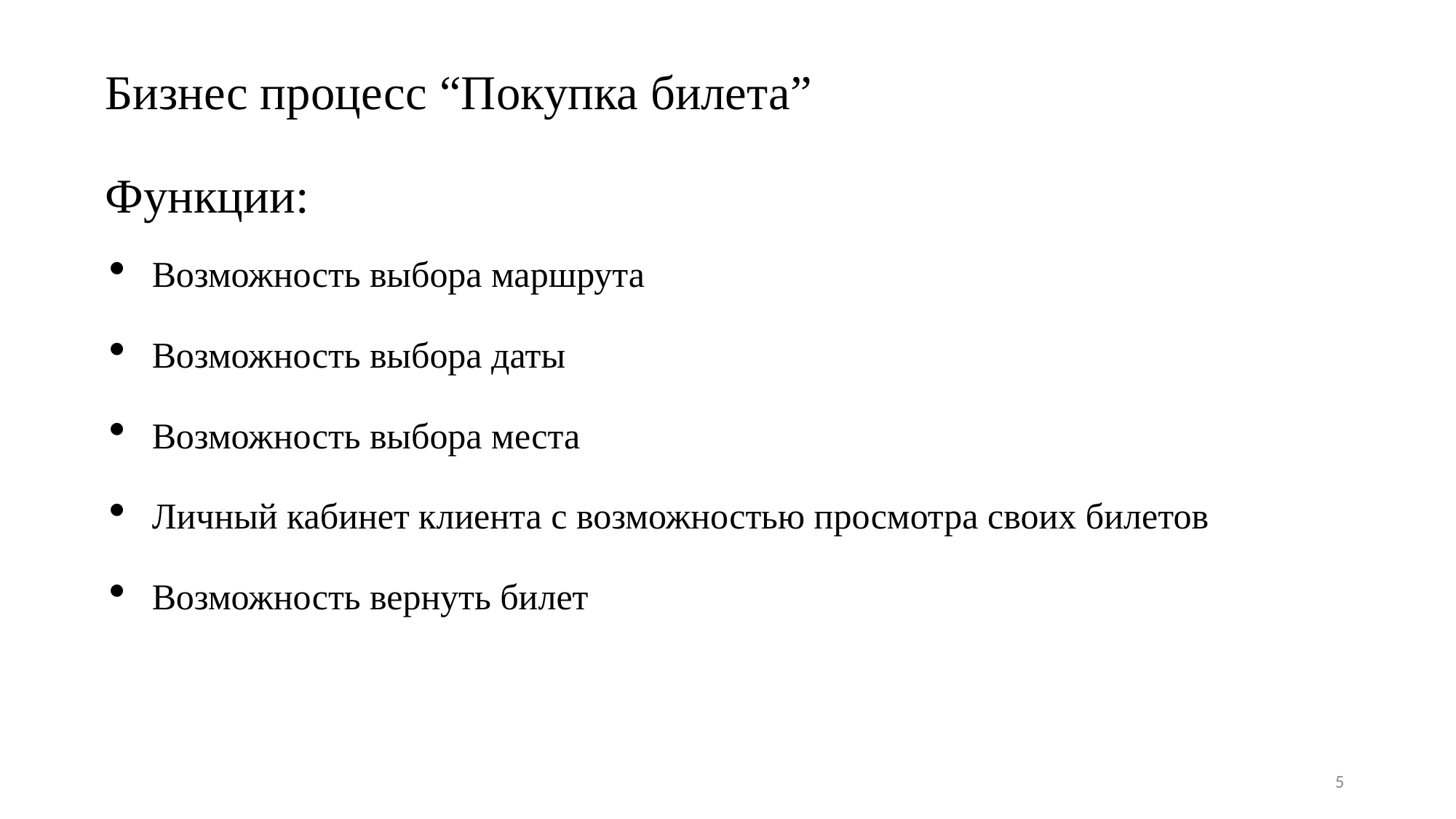

# Бизнес процесс “Покупка билета”
Функции:
Возможность выбора маршрута
Возможность выбора даты
Возможность выбора места
Личный кабинет клиента с возможностью просмотра своих билетов
Возможность вернуть билет
5